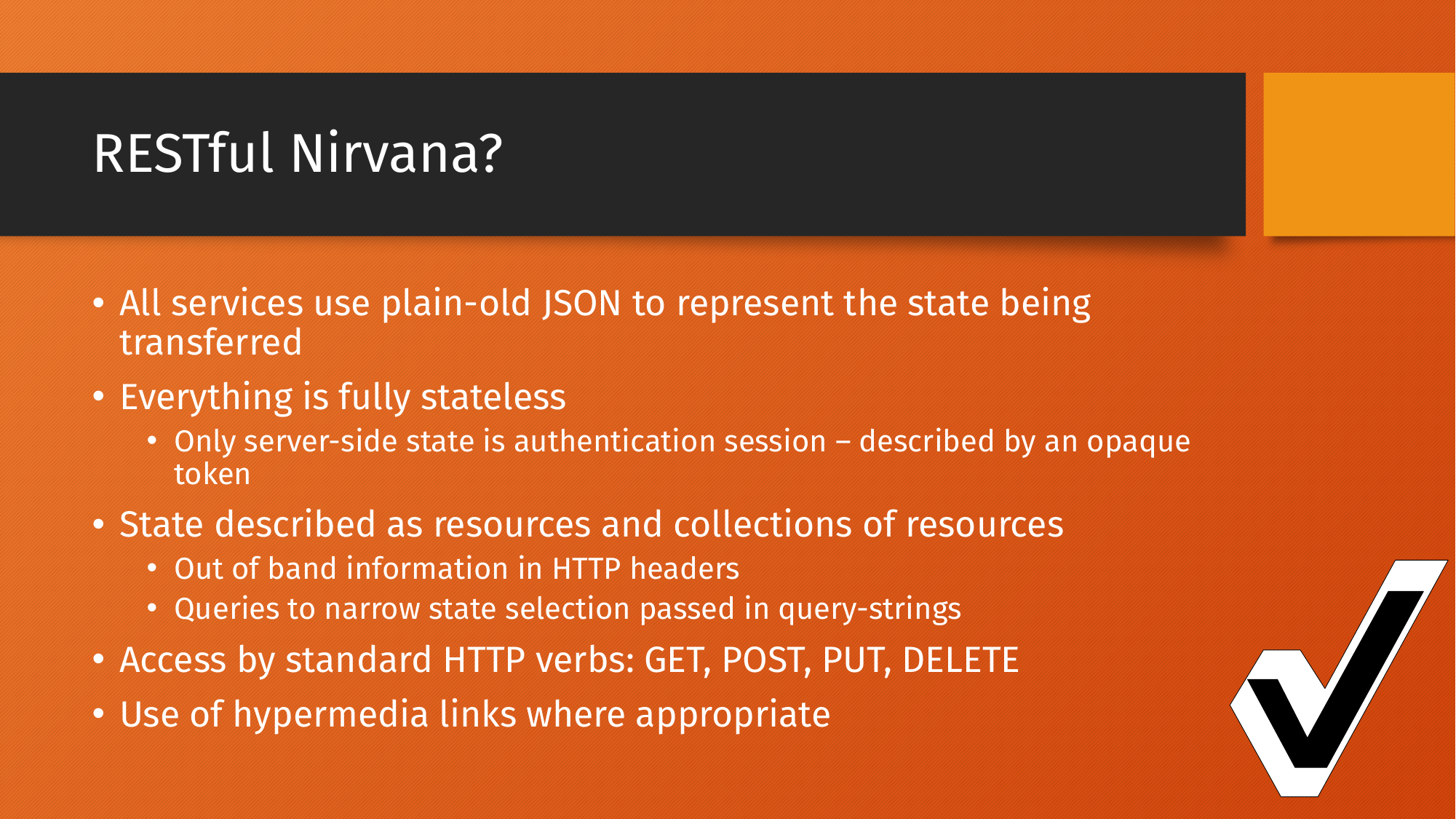

# RESTful Nirvana?
All services use plain-old JSON to represent the state being transferred
Everything is fully stateless
Only server-side state is authentication session – described by an opaque token
State described as resources and collections of resources
Out of band information in HTTP headers
Queries to narrow state selection passed in query-strings
Access by standard HTTP verbs: GET, POST, PUT, DELETE
Use of hypermedia links where appropriate